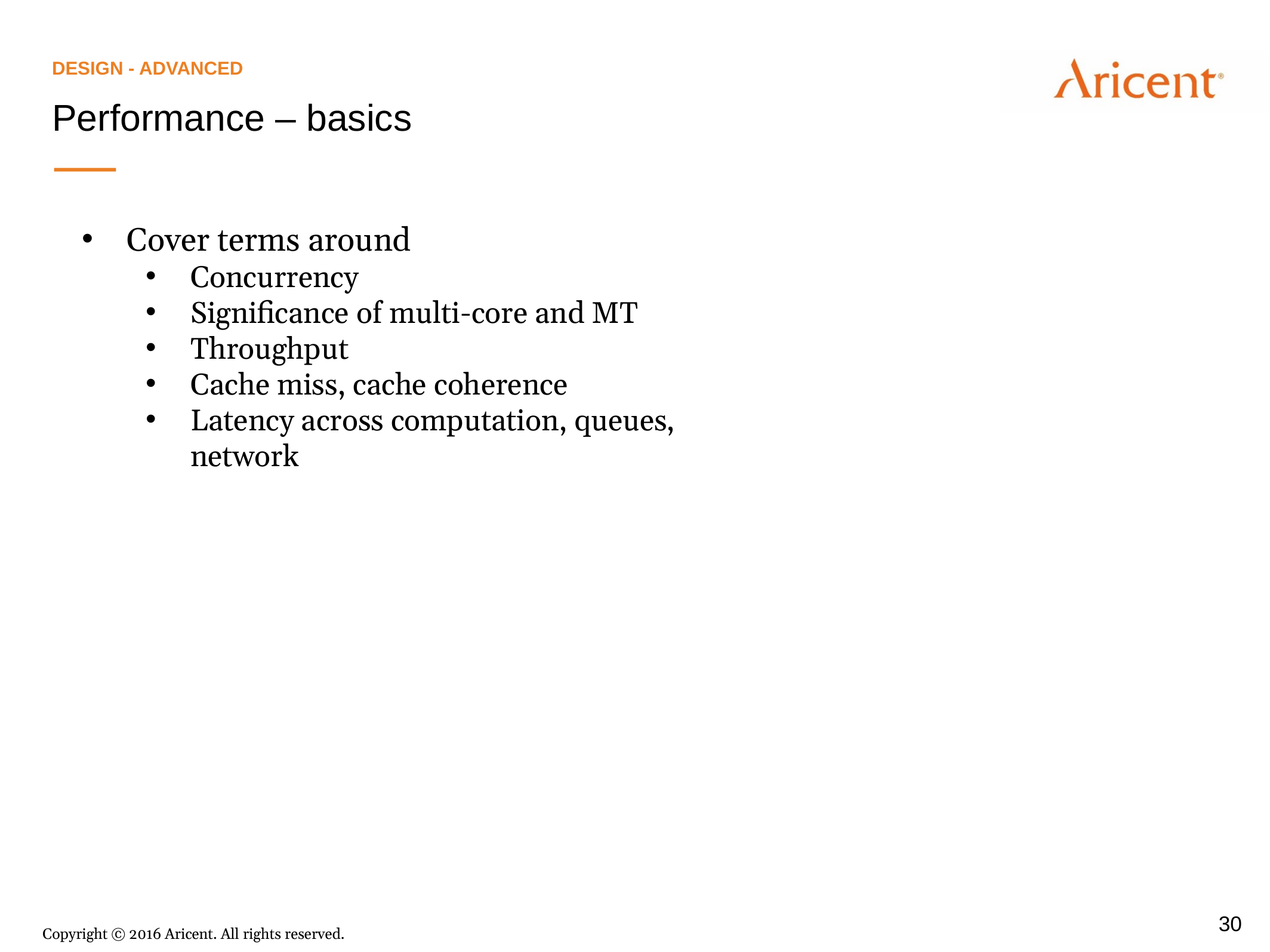

DeSIGN - Advanced
Performance – basics
Cover terms around
Concurrency
Significance of multi-core and MT
Throughput
Cache miss, cache coherence
Latency across computation, queues, network